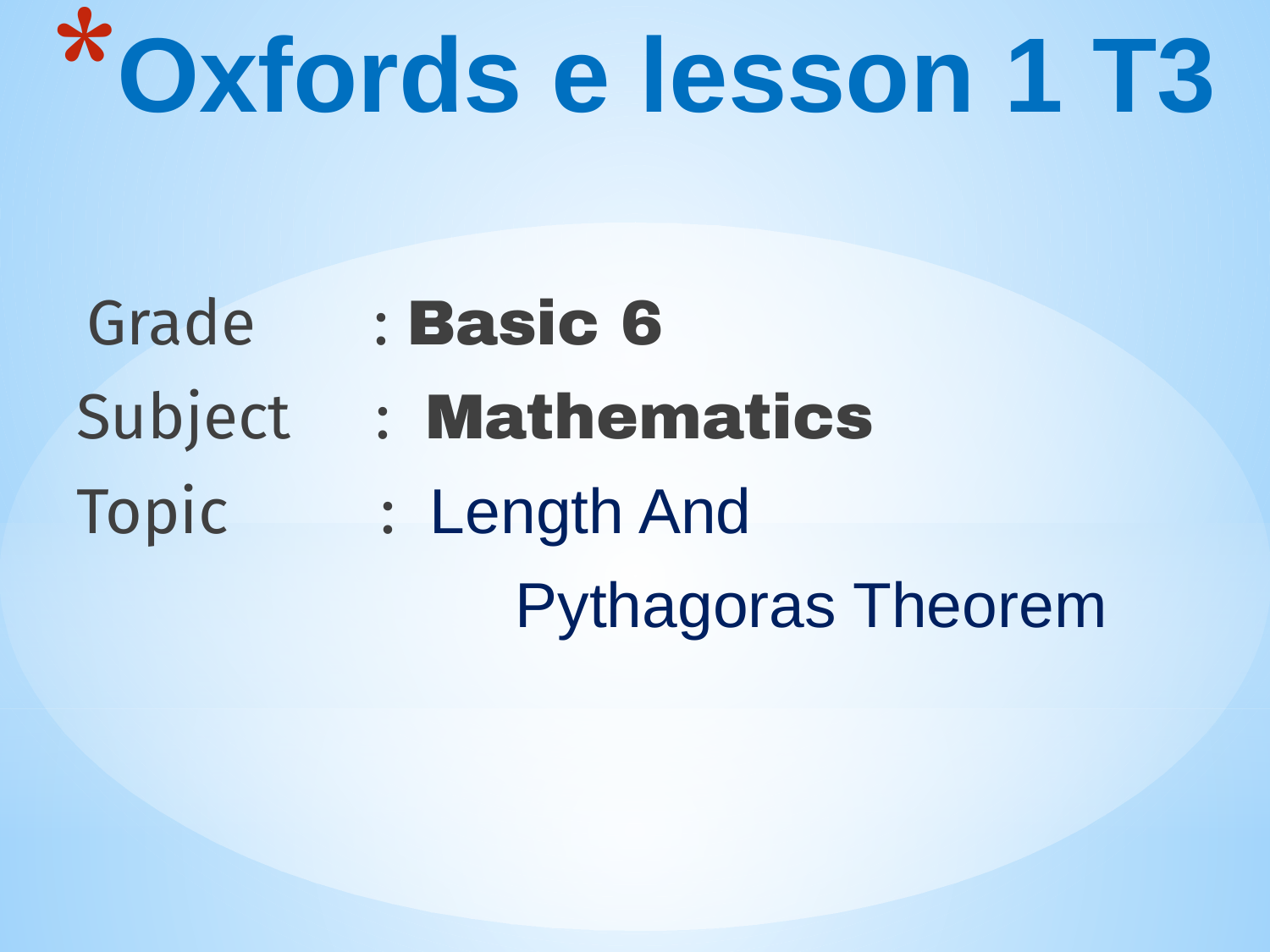

# Oxfords e lesson 1 T3
 Grade       : Basic 6
Subject     :  Mathematics
Topic         :  Length And
                         Pythagoras Theorem